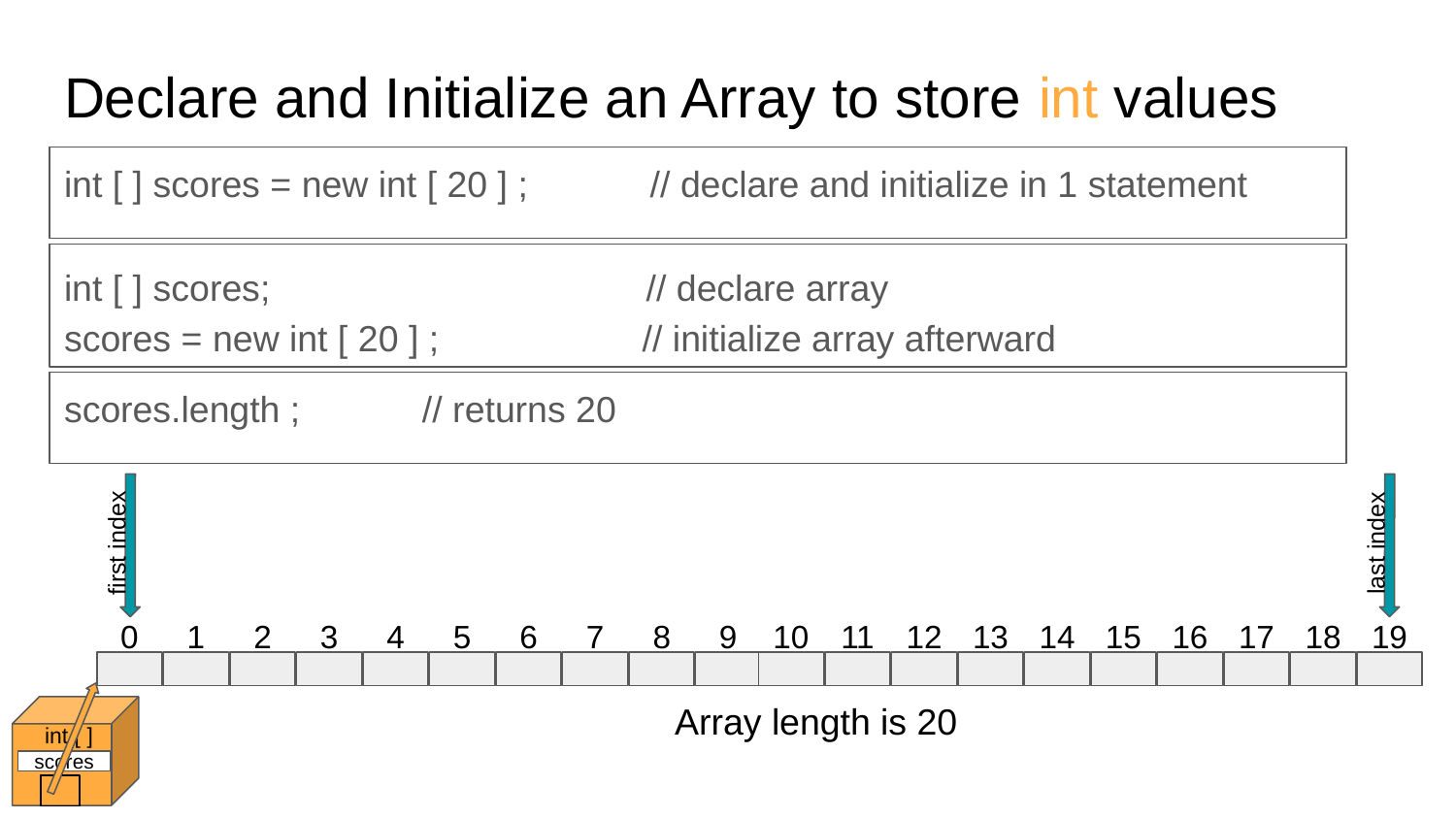

Declare and Initialize an Array to store int values
int [ ] scores = new int [ 20 ] ;            // declare and initialize in 1 statement
int [ ] scores;                                     // declare array
scores = new int [ 20 ] ;                    // initialize array afterward
scores.length ;            // returns 20
first index
last index
0
1
2
3
4
5
6
7
8
9
10
11
12
13
14
15
16
17
18
19

Array length is 20
int [ ]

scores